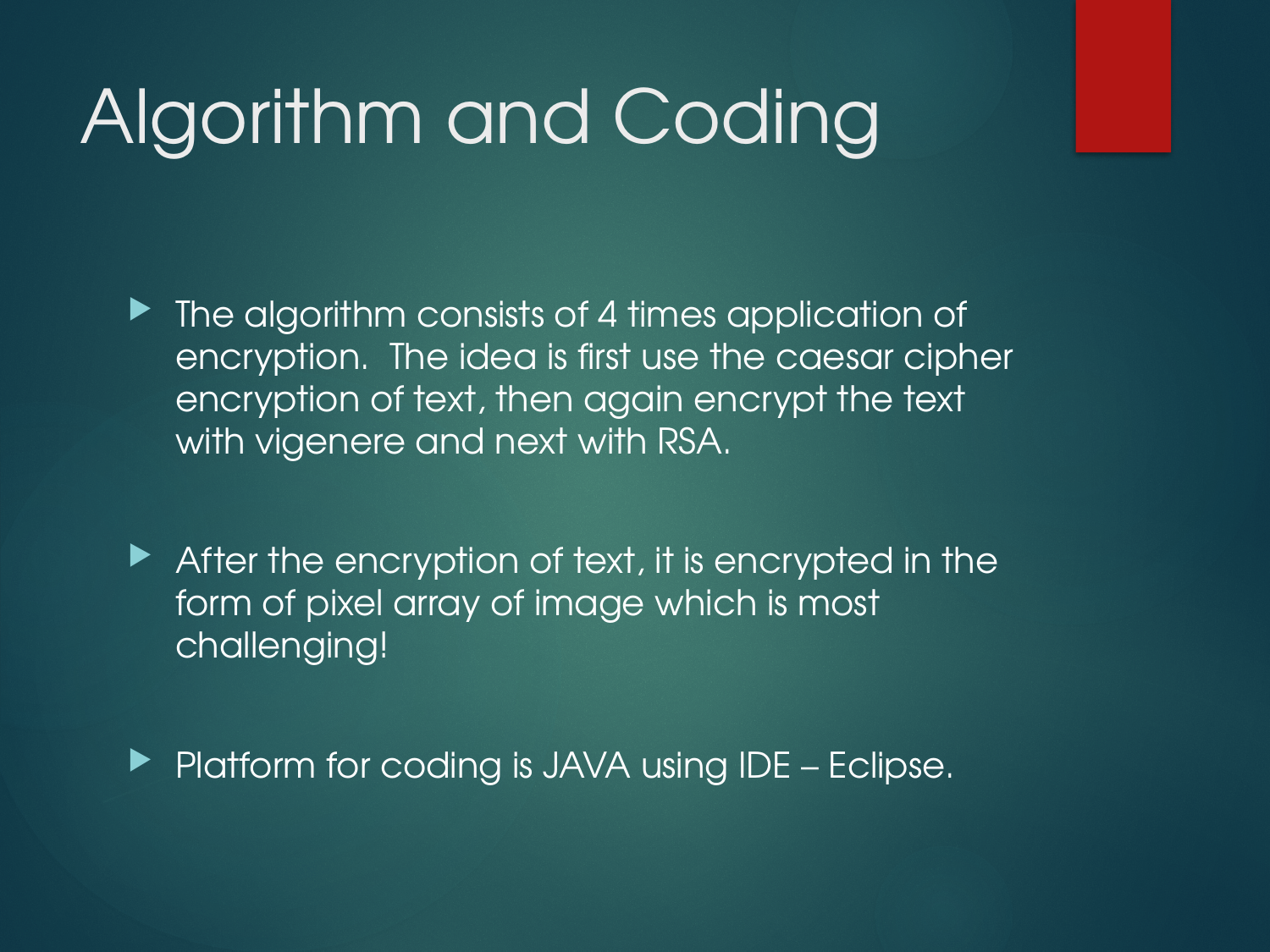

# Algorithm and Coding
The algorithm consists of 4 times application of encryption.  The idea is first use the caesar cipher encryption of text, then again encrypt the text with vigenere and next with RSA.

After the encryption of text, it is encrypted in the form of pixel array of image which is most challenging!

Platform for coding is JAVA using IDE – Eclipse.